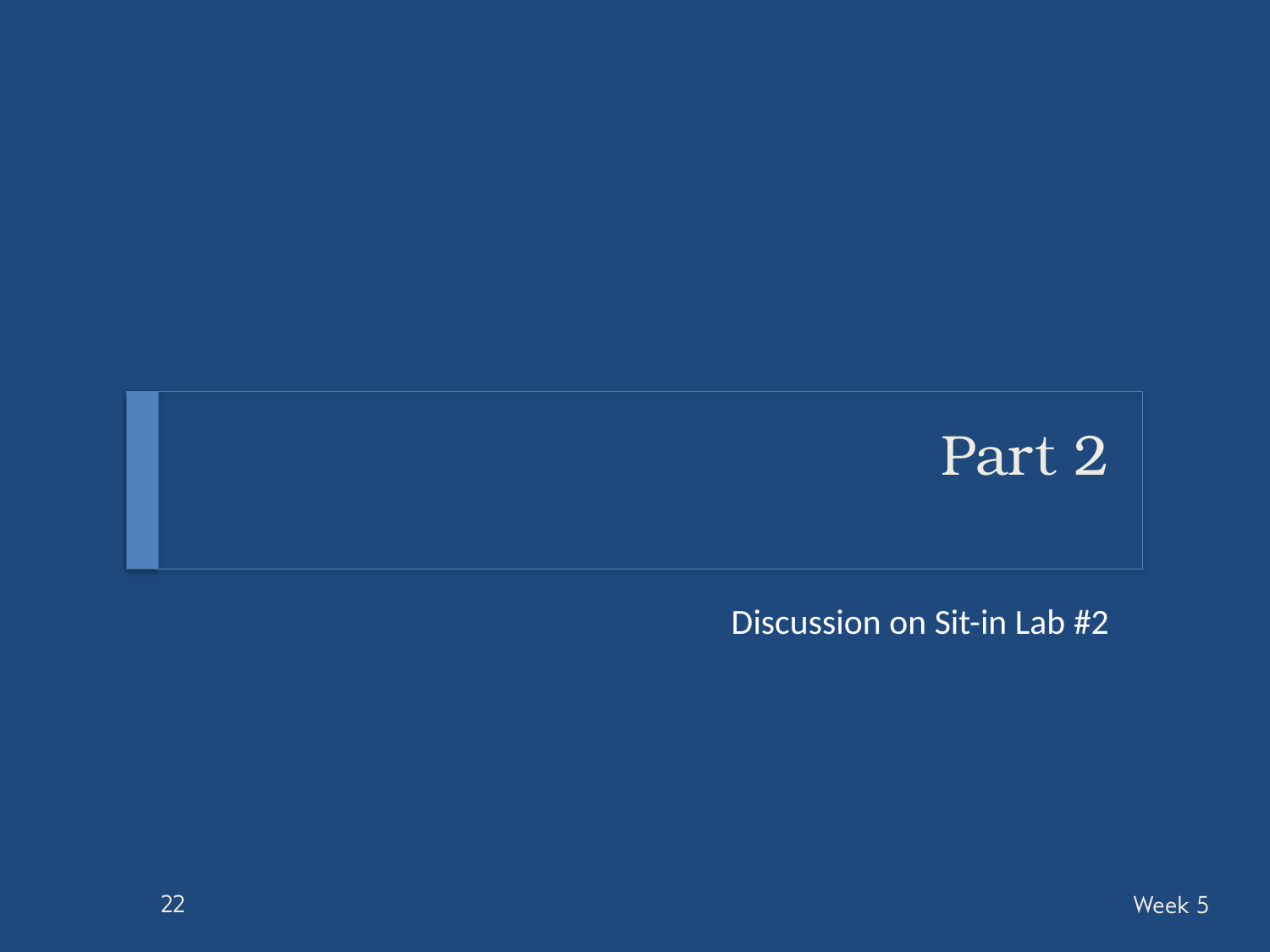

# Part 2
Discussion on Sit-in Lab #2
22
Week 5